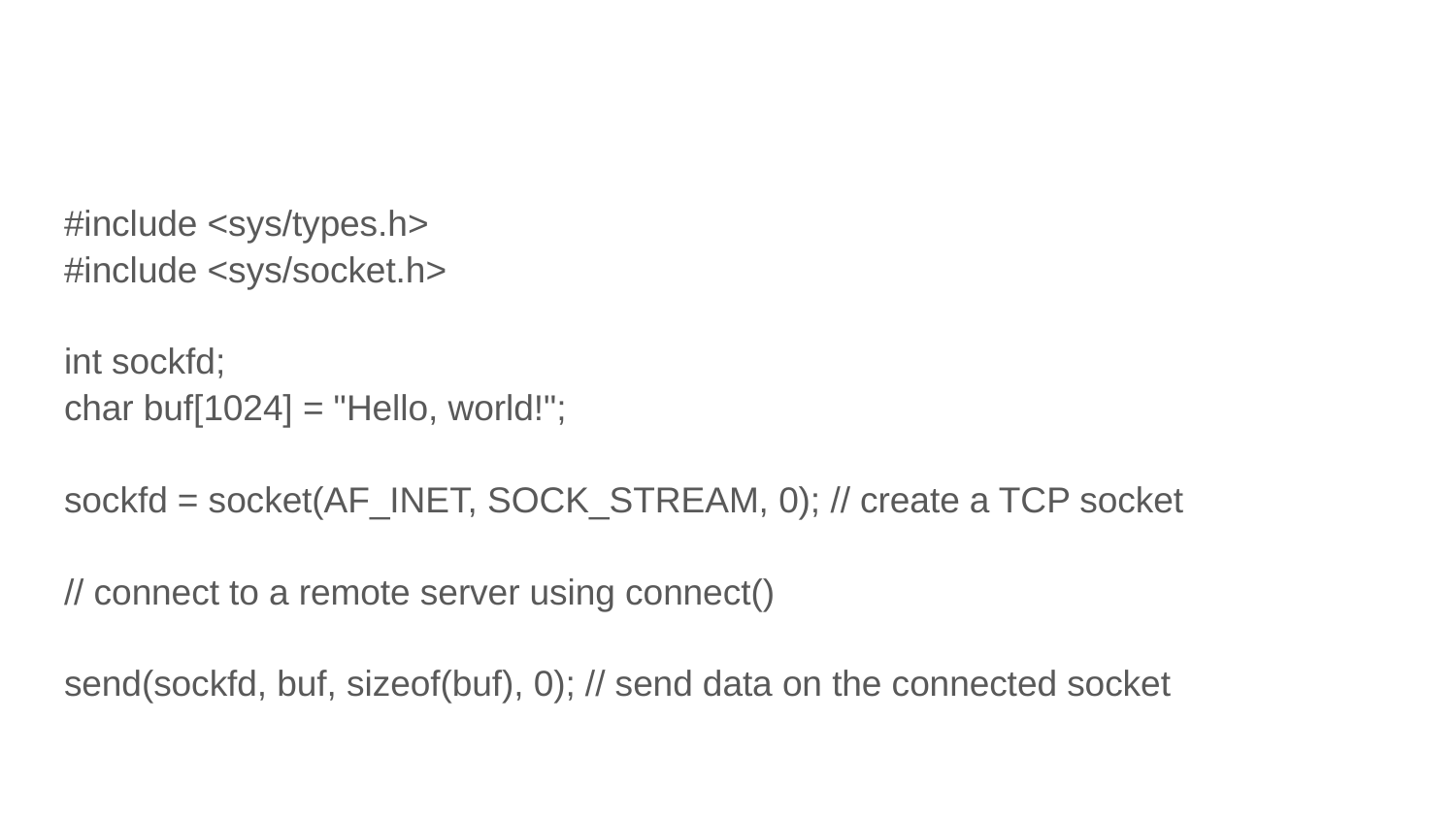

#
#include <sys/types.h>
#include <sys/socket.h>

int sockfd;
char buf[1024] = "Hello, world!";

sockfd = socket(AF_INET, SOCK_STREAM, 0); // create a TCP socket

// connect to a remote server using connect()

send(sockfd, buf, sizeof(buf), 0); // send data on the connected socket